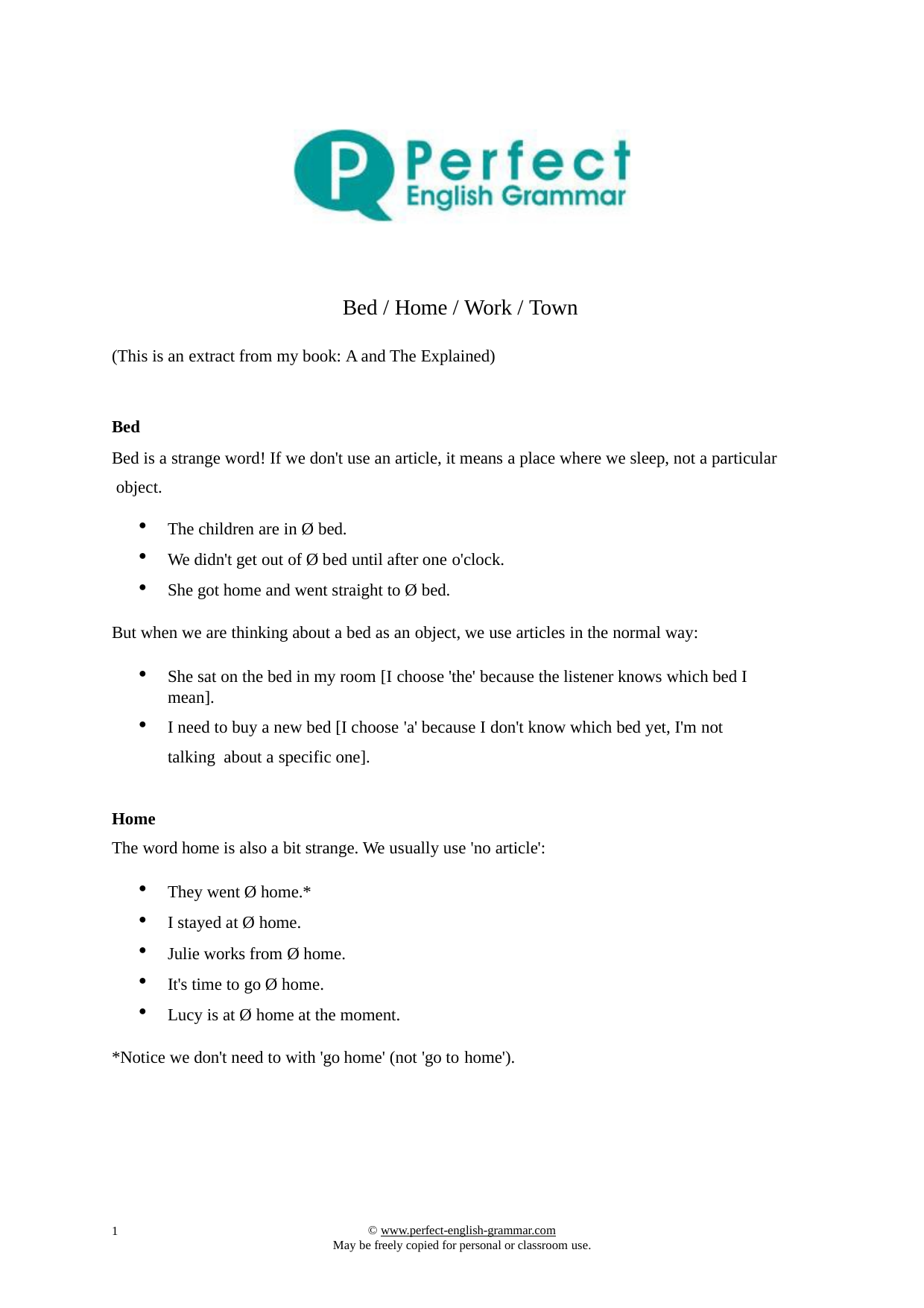

Bed / Home / Work / Town

(This is an extract from my book: A and The Explained)
Bed
Bed is a strange word! If we don't use an article, it means a place where we sleep, not a particular  object.

The children are in Ø bed.
We didn't get out of Ø bed until after one o'clock.
She got home and went straight to Ø bed.

But when we are thinking about a bed as an object, we use articles in the normal way:

She sat on the bed in my room [I choose 'the' because the listener knows which bed I mean].
I need to buy a new bed [I choose 'a' because I don't know which bed yet, I'm not talking  about a specific one].
Home
The word home is also a bit strange. We usually use 'no article':

They went Ø home.*
I stayed at Ø home.
Julie works from Ø home.
It's time to go Ø home.
Lucy is at Ø home at the moment.

*Notice we don't need to with 'go home' (not 'go to home').
1
© www.perfect-english-grammar.com
May be freely copied for personal or classroom use.